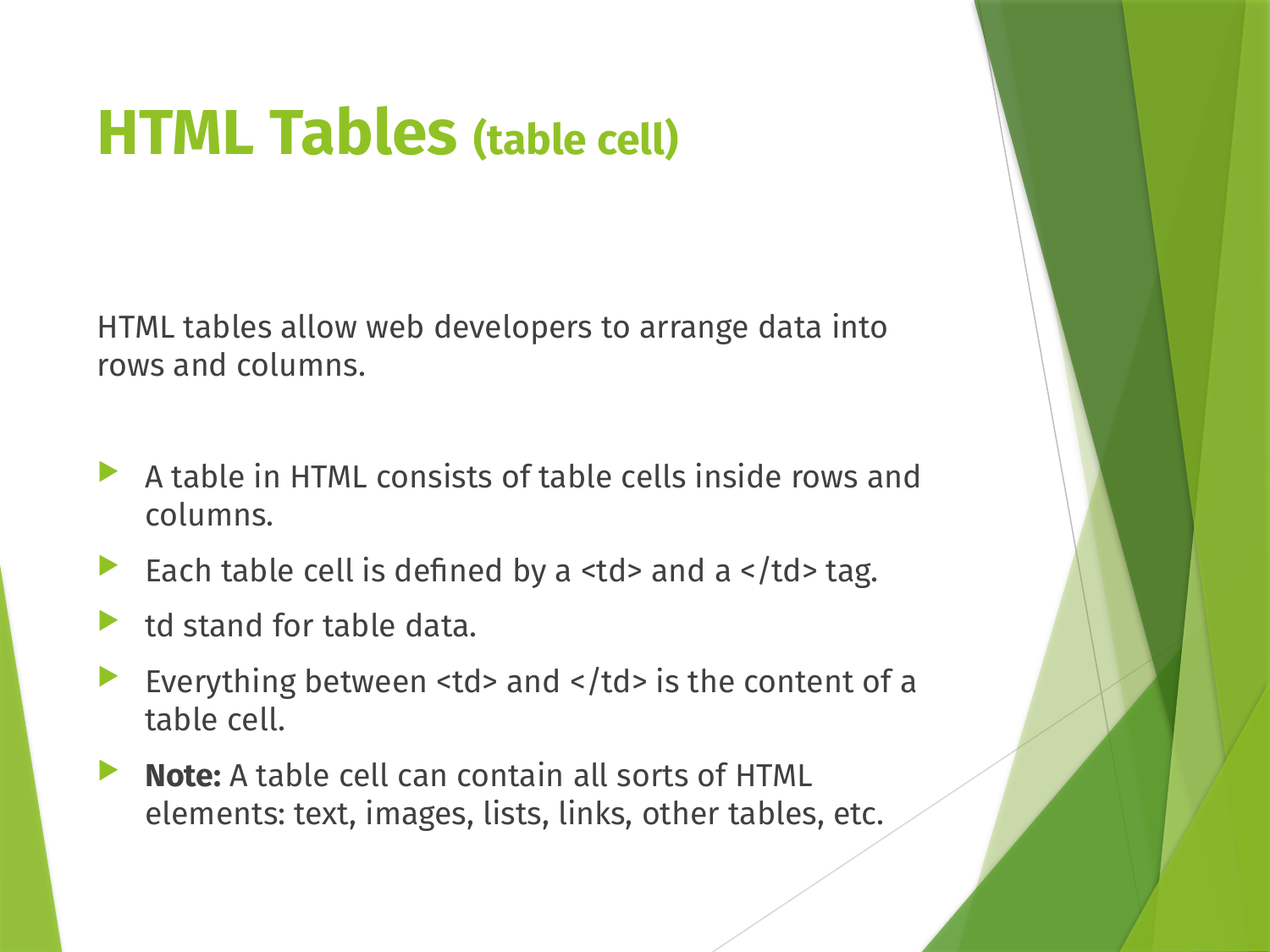

# HTML Tables (table cell)
HTML tables allow web developers to arrange data into rows and columns.

A table in HTML consists of table cells inside rows and columns.
Each table cell is defined by a <td> and a </td> tag.
td stand for table data.
Everything between <td> and </td> is the content of a table cell.
Note: A table cell can contain all sorts of HTML elements: text, images, lists, links, other tables, etc.